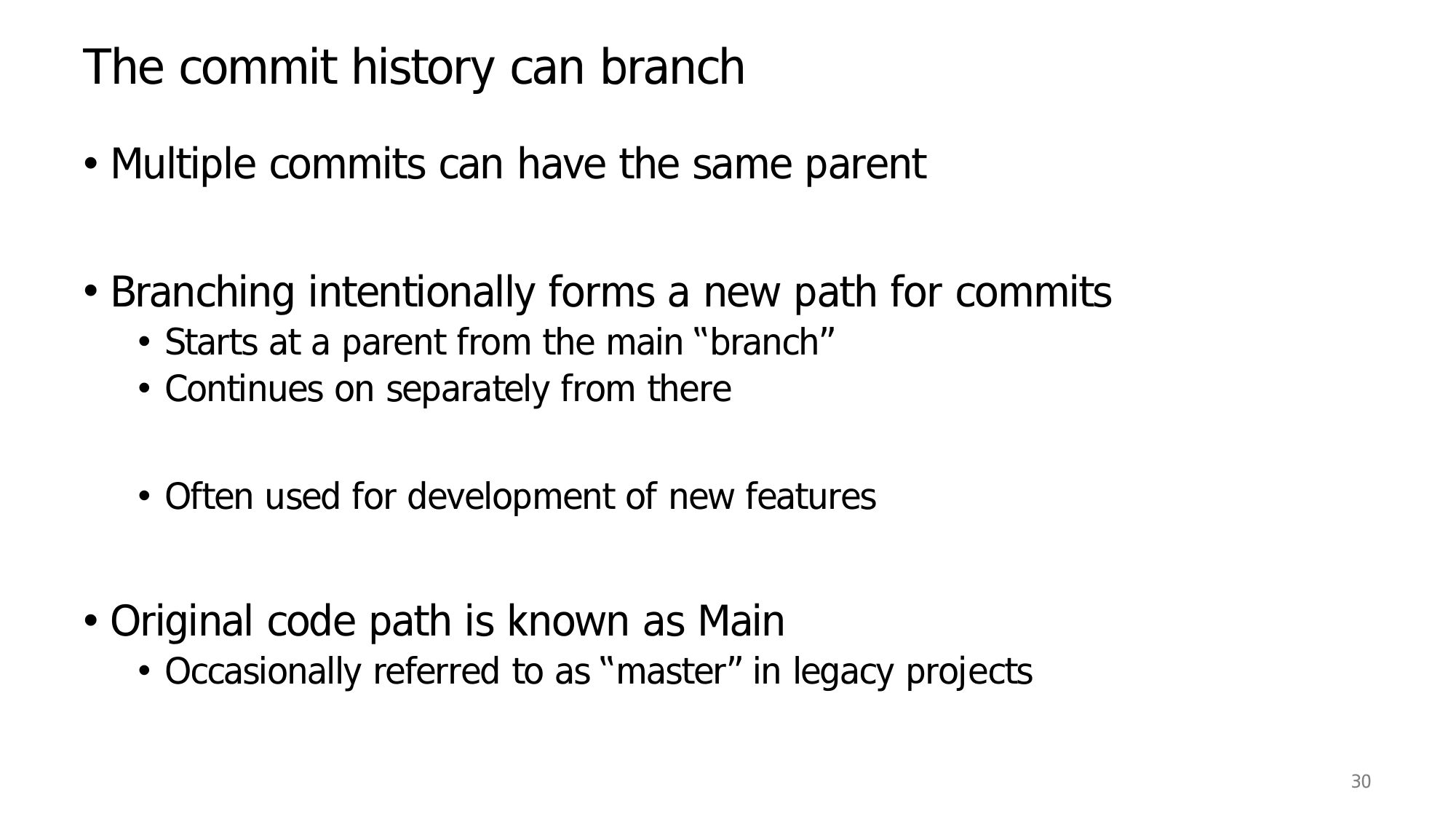

# The commit history can branch
Multiple commits can have the same parent

Branching intentionally forms a new path for commits
Starts at a parent from the main “branch”
Continues on separately from there

Often used for development of new features

Original code path is known as Main
Occasionally referred to as “master” in legacy projects
30